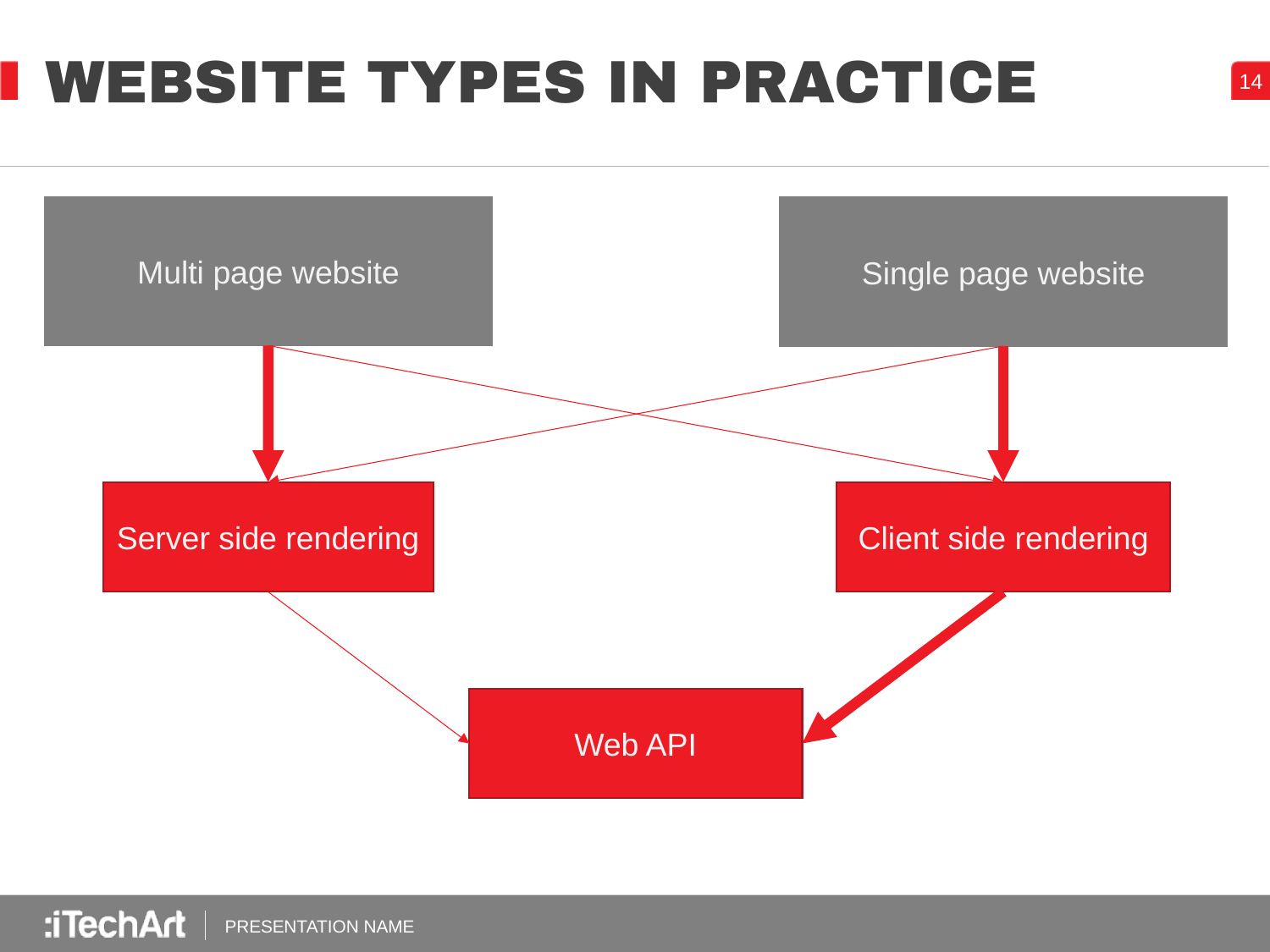

# WEBSITE TYPES in practice
Multi page website
Single page website
Client side rendering
Server side rendering
Web API
PRESENTATION NAME